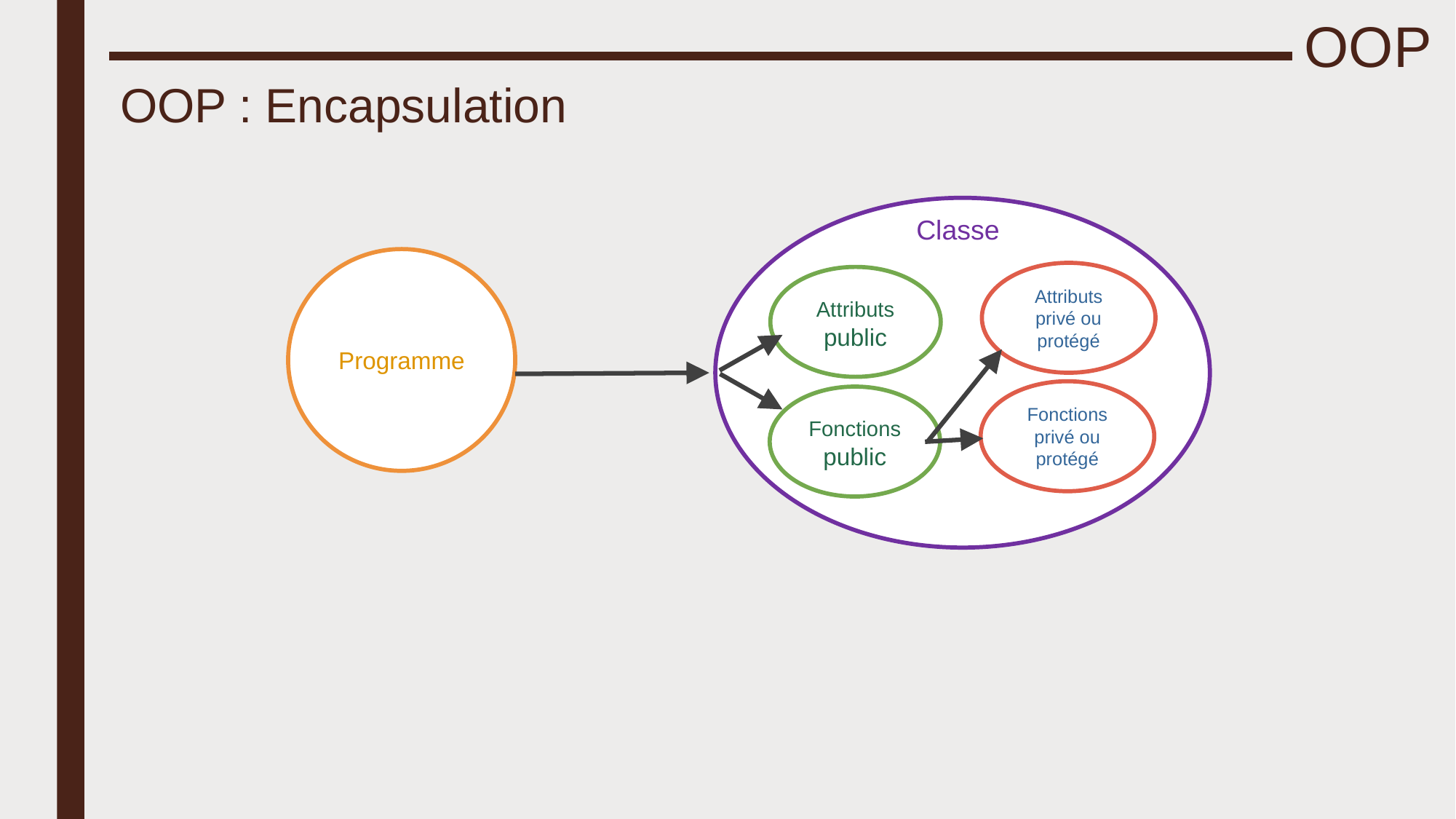

# OOP
OOP : Encapsulation

Classe
Programme
Attributs
privé ou protégé
Attributs public

Fonctions
privé ou protégé
Fonctions public